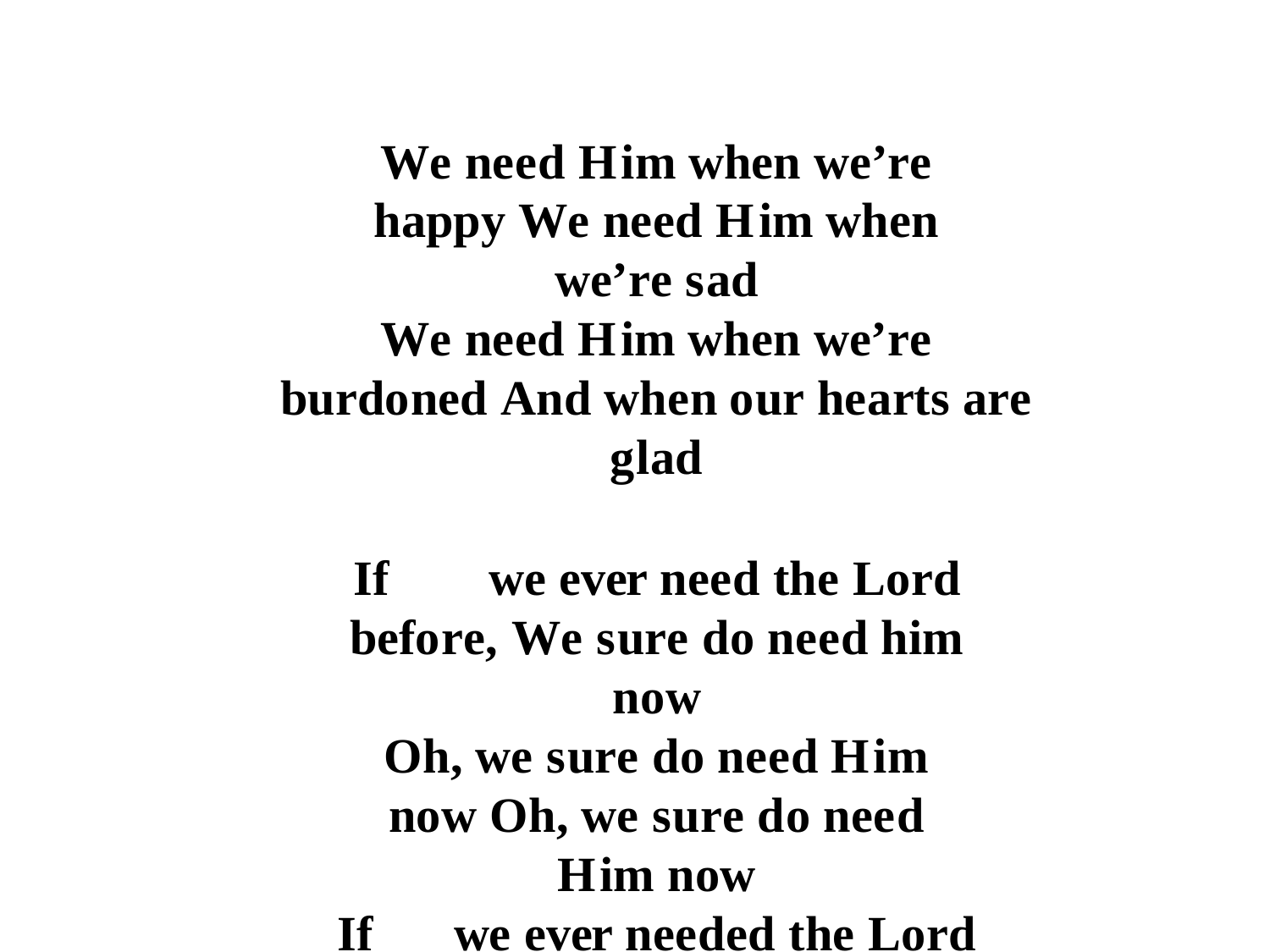

We need Him when we’re happy We need Him when we’re sad
We need Him when we’re burdoned And when our hearts are glad

If	we ever need the Lord before, We sure do need him now
Oh, we sure do need Him now Oh, we sure do need Him now
If	we ever needed the Lord before We sure do need Him now
We need Him every day and every hour.